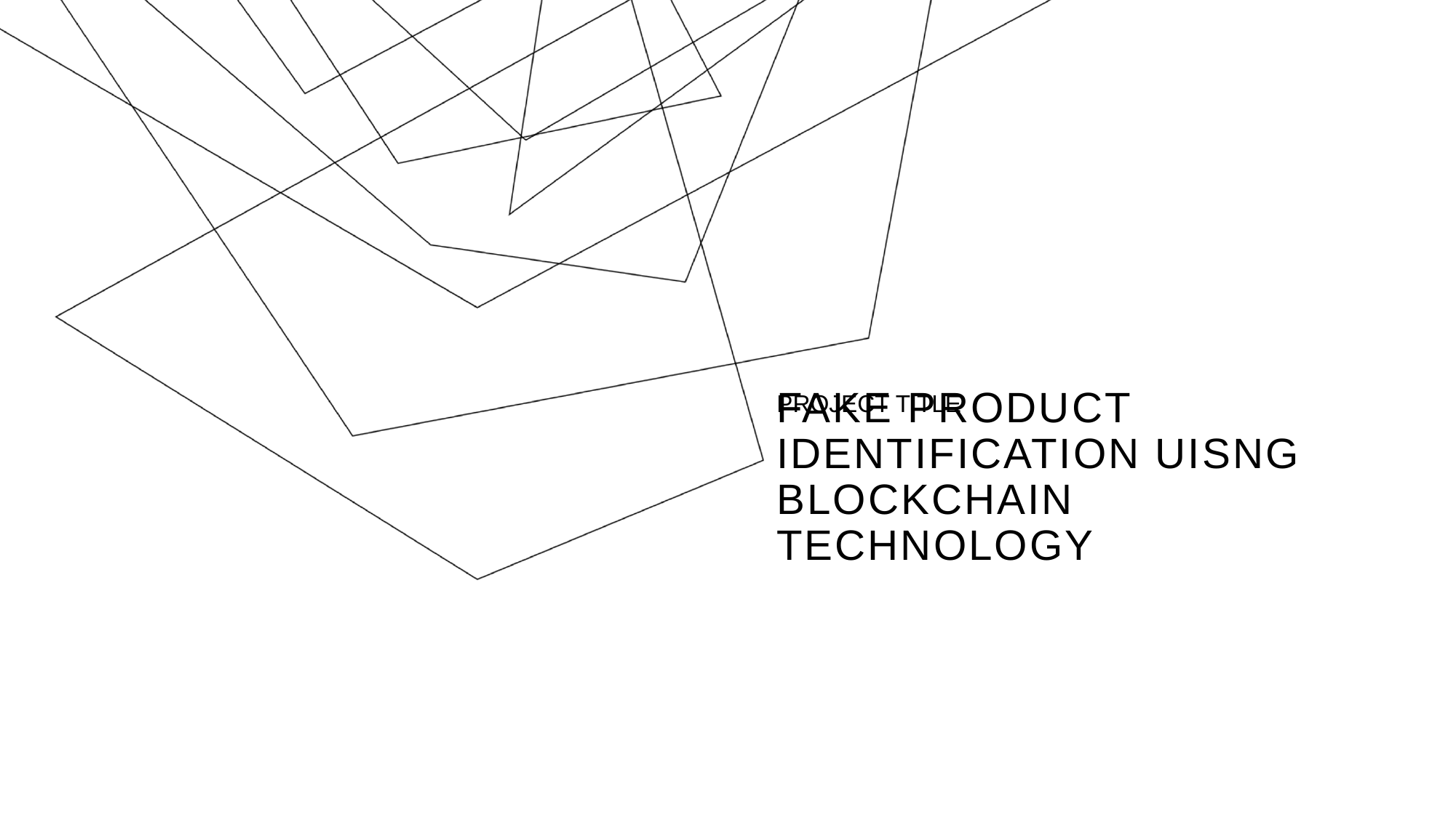

# FAKE PRODUCT IDENTIFICATION UISNG BLOCKCHAIN TECHNOLOGY
PROJECT TITLE